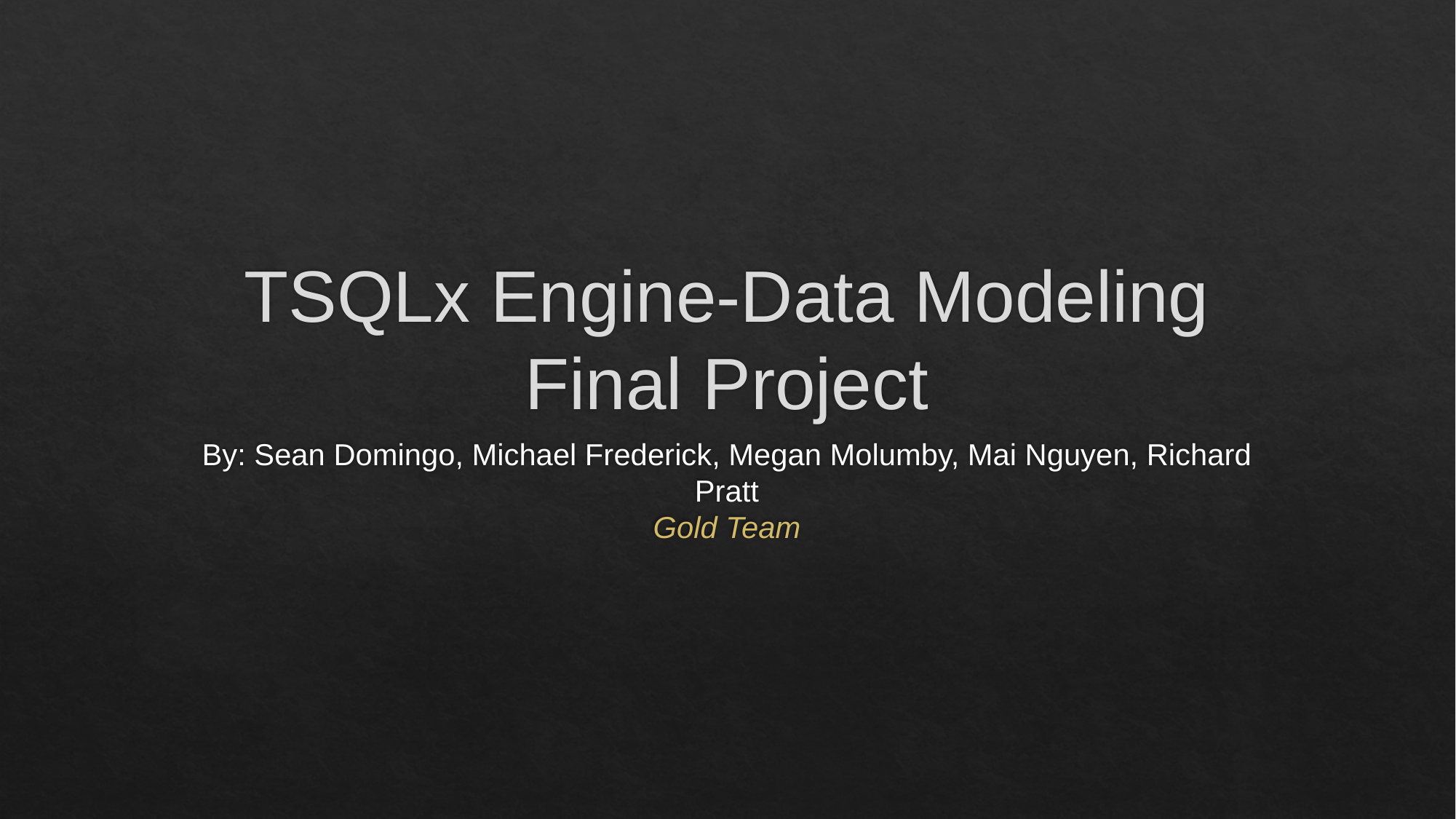

# TSQLx Engine-Data Modeling Final Project
By: Sean Domingo, Michael Frederick, Megan Molumby, Mai Nguyen, Richard Pratt
Gold Team